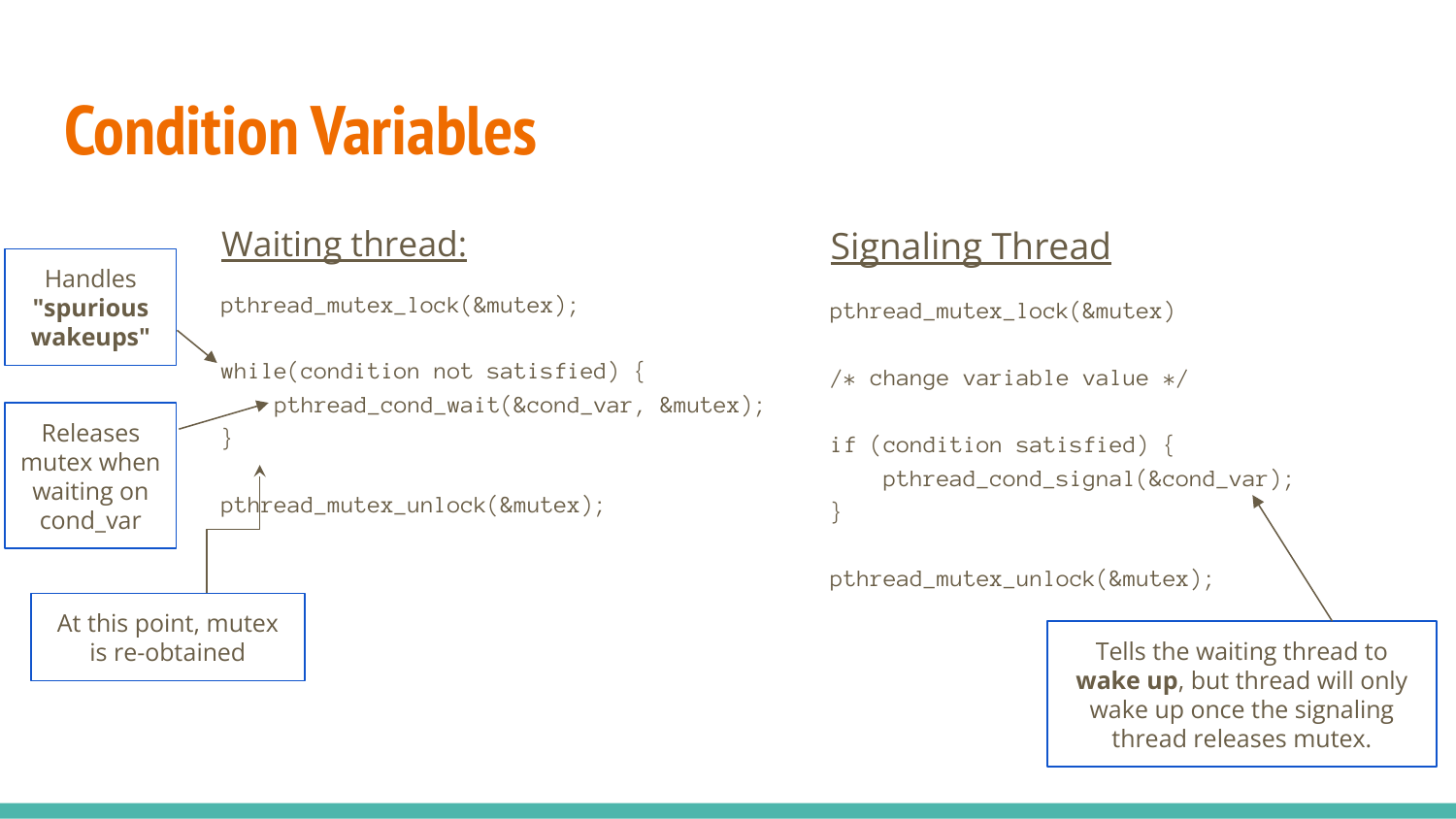

# Condition Variables
Waiting thread:
pthread_mutex_lock(&mutex);

while(condition not satisfied) {
    pthread_cond_wait(&cond_var, &mutex);
}

pthread_mutex_unlock(&mutex);
Signaling Thread
pthread_mutex_lock(&mutex)

/* change variable value */

if (condition satisfied) {
    pthread_cond_signal(&cond_var);
}

pthread_mutex_unlock(&mutex);

Handles "spurious wakeups"
Releases mutex when waiting on cond_var
At this point, mutex is re-obtained
Tells the waiting thread to wake up, but thread will only wake up once the signaling thread releases mutex.